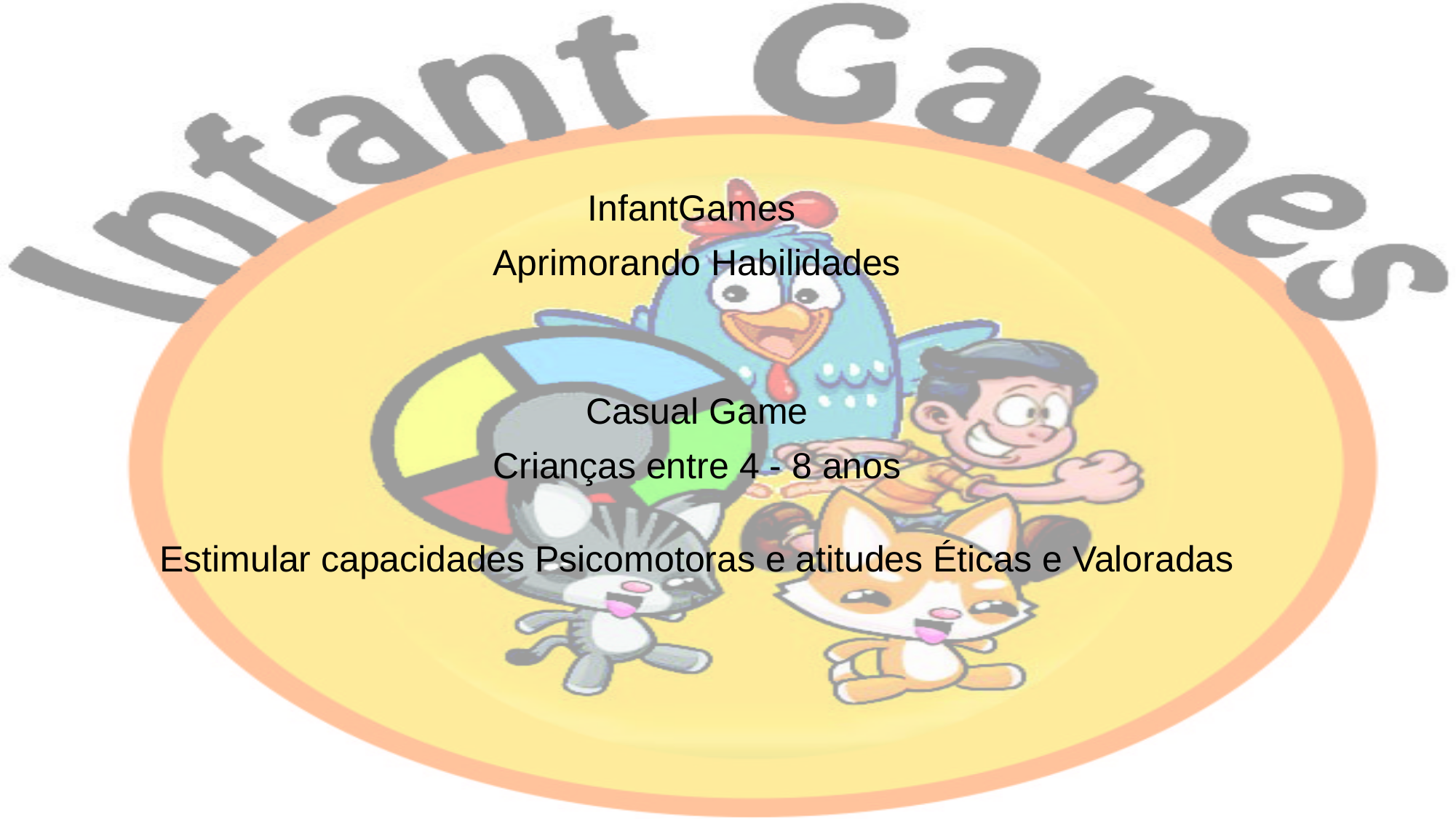

InfantGames
Aprimorando Habilidades

Casual Game
Crianças entre 4 - 8 anos
Estimular capacidades Psicomotoras e atitudes Éticas e Valoradas